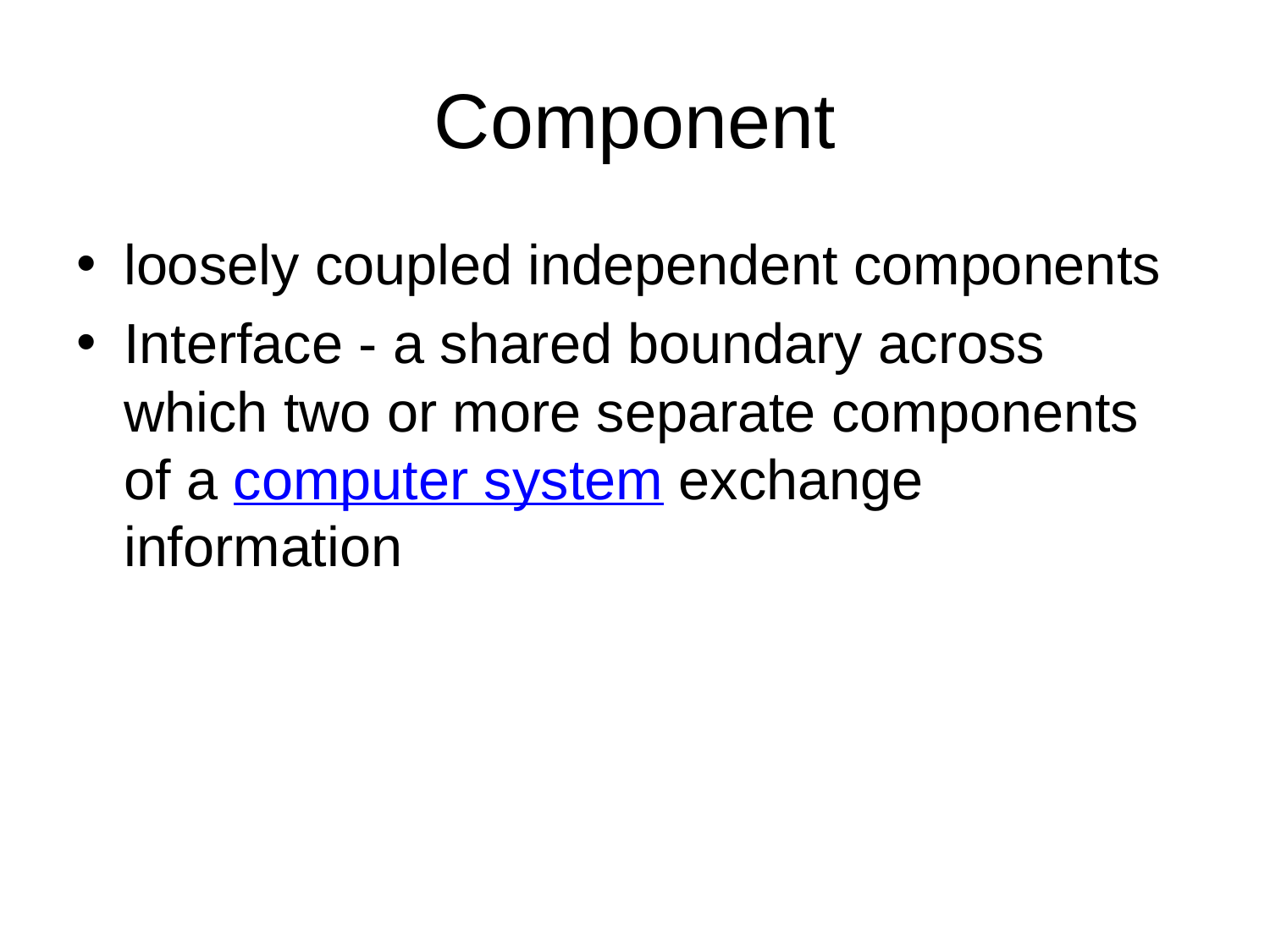

# Component
loosely coupled independent components
Interface - a shared boundary across which two or more separate components of a computer system exchange information